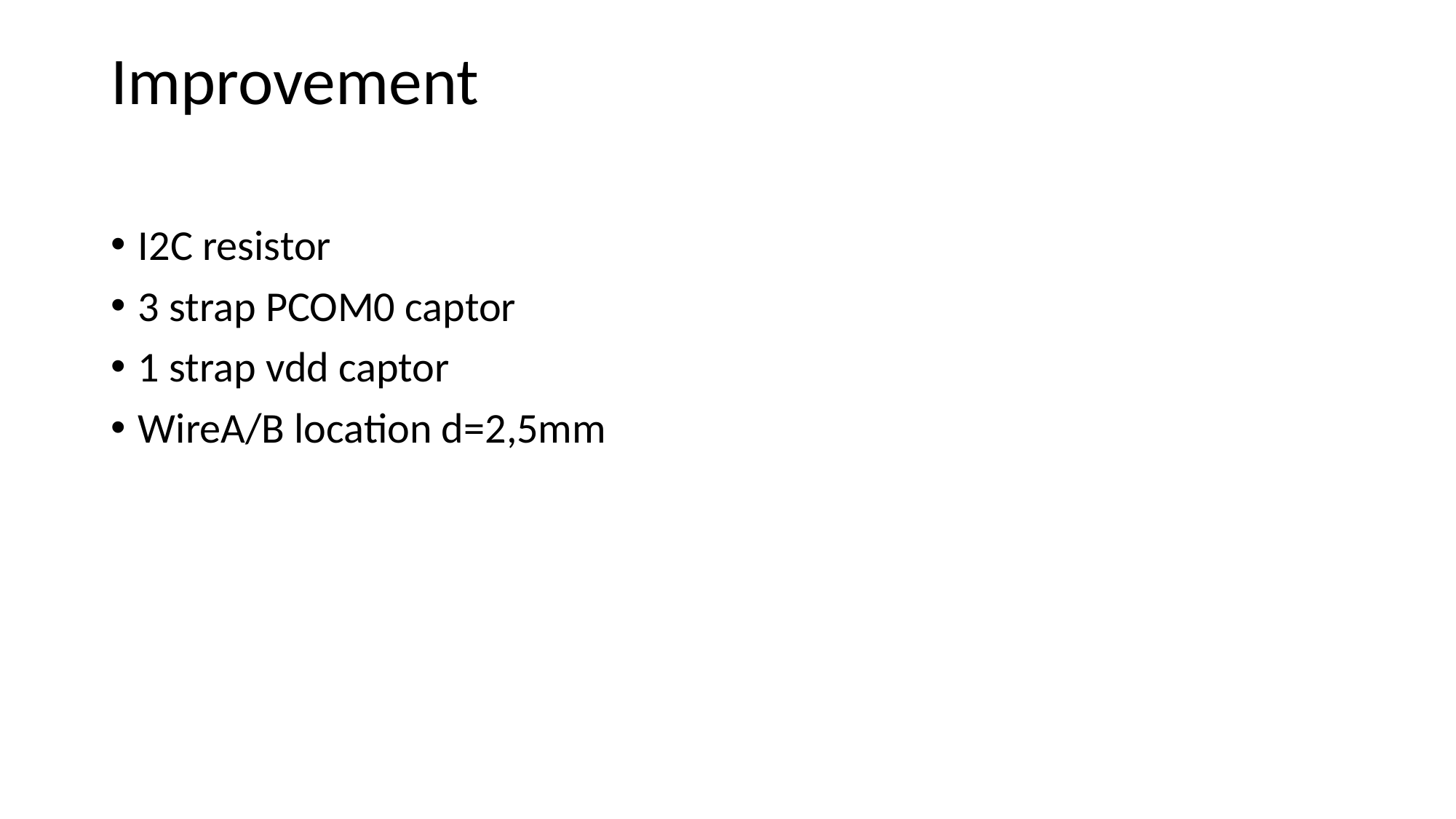

# Improvement
I2C resistor
3 strap PCOM0 captor
1 strap vdd captor
WireA/B location d=2,5mm